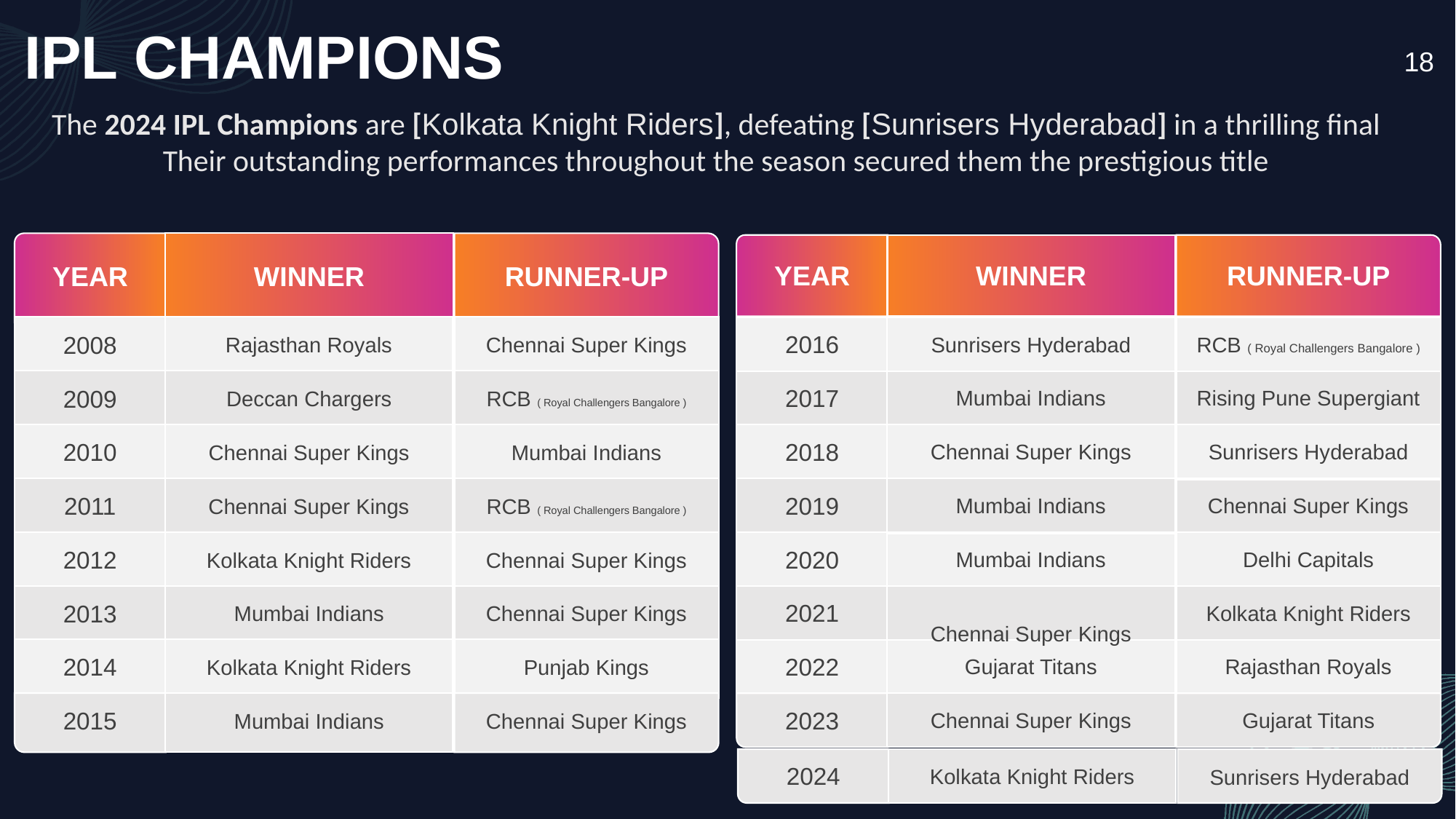

# IPL CHAMPIONS
18
The 2024 IPL Champions are [Kolkata Knight Riders], defeating [Sunrisers Hyderabad] in a thrilling final
Their outstanding performances throughout the season secured them the prestigious title

YEAR
WINNER
RUNNER-UP
YEAR
WINNER
RUNNER-UP

2016
2008
Sunrisers Hyderabad
RCB ( Royal Challengers Bangalore )
Rajasthan Royals
Chennai Super Kings

2017
2009
Mumbai Indians
Rising Pune Supergiant
Deccan Chargers
RCB ( Royal Challengers Bangalore )

2018
2010
Chennai Super Kings
Sunrisers Hyderabad
Chennai Super Kings
Mumbai Indians

2019
2011
Mumbai Indians
Chennai Super Kings
Chennai Super Kings
RCB ( Royal Challengers Bangalore )

2020
2012
Mumbai Indians
Delhi Capitals
Kolkata Knight Riders
Chennai Super Kings

2021
2013
Kolkata Knight Riders
Mumbai Indians
Chennai Super Kings
Chennai Super Kings

2022
2014
Gujarat Titans
Rajasthan Royals
Kolkata Knight Riders
Punjab Kings

2023
2015
Chennai Super Kings
Gujarat Titans
Mumbai Indians
Chennai Super Kings

2024
Kolkata Knight Riders
Sunrisers Hyderabad